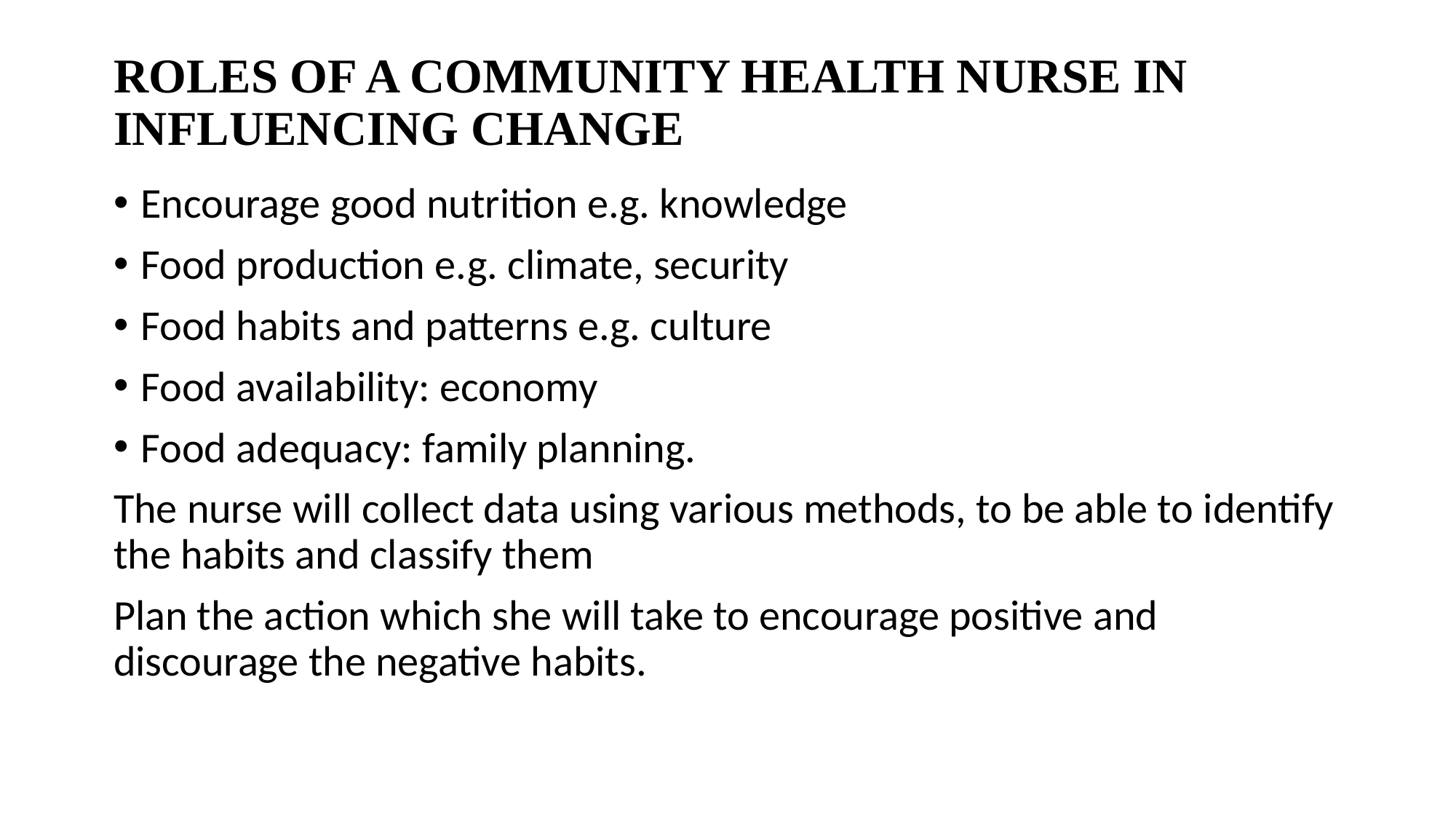

# ROLES OF A COMMUNITY HEALTH NURSE IN INFLUENCING CHANGE
Encourage good nutrition e.g. knowledge
Food production e.g. climate, security
Food habits and patterns e.g. culture
Food availability: economy
Food adequacy: family planning.
The nurse will collect data using various methods, to be able to identify the habits and classify them
Plan the action which she will take to encourage positive and discourage the negative habits.